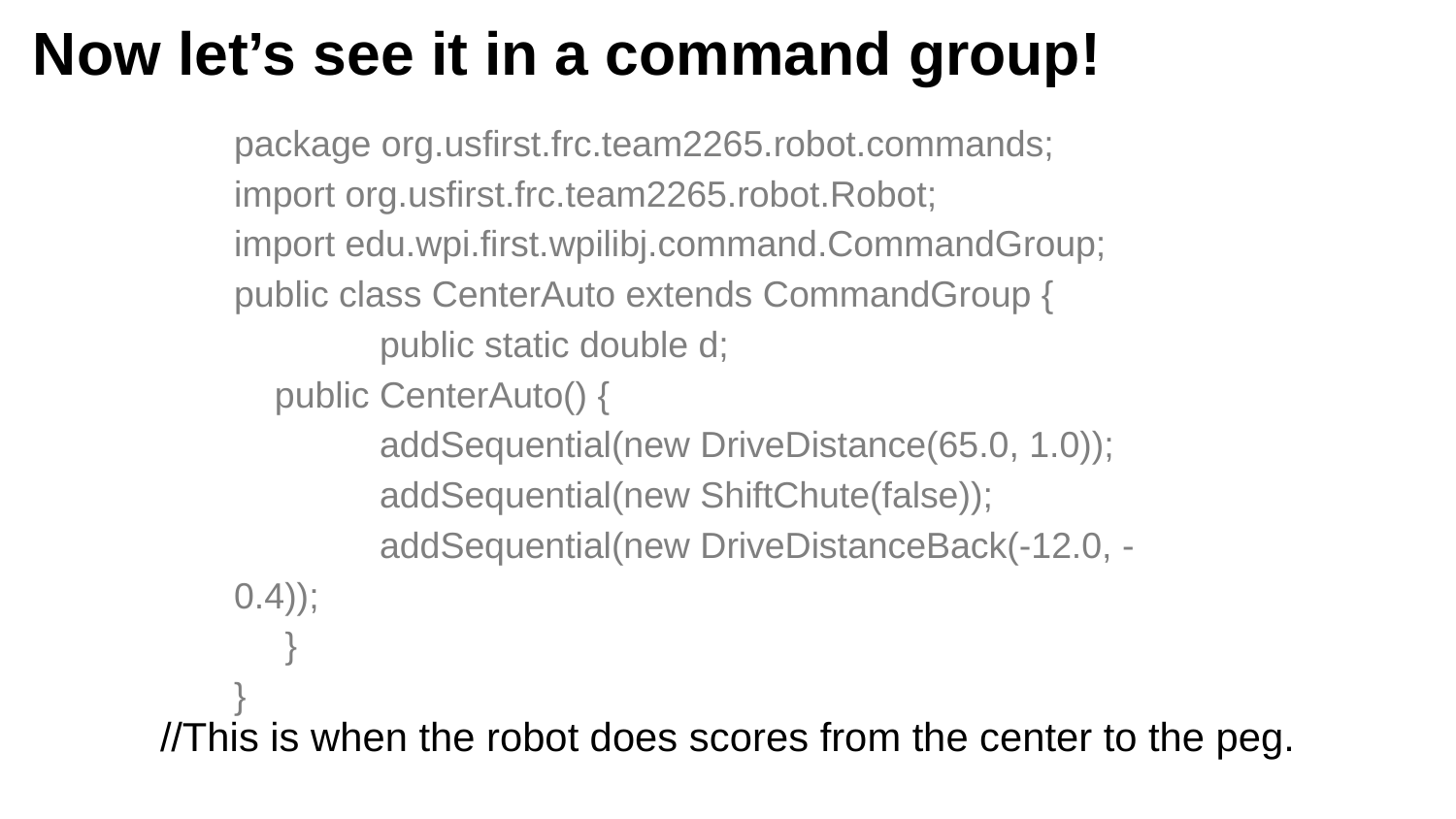

# Now let’s see it in a command group!
package org.usfirst.frc.team2265.robot.commands;
import org.usfirst.frc.team2265.robot.Robot;
import edu.wpi.first.wpilibj.command.CommandGroup;
public class CenterAuto extends CommandGroup {
	public static double d;
    public CenterAuto() {
    	addSequential(new DriveDistance(65.0, 1.0));
   	addSequential(new ShiftChute(false));
    	addSequential(new DriveDistanceBack(-12.0, -0.4));
     }
}

//This is when the robot does scores from the center to the peg.